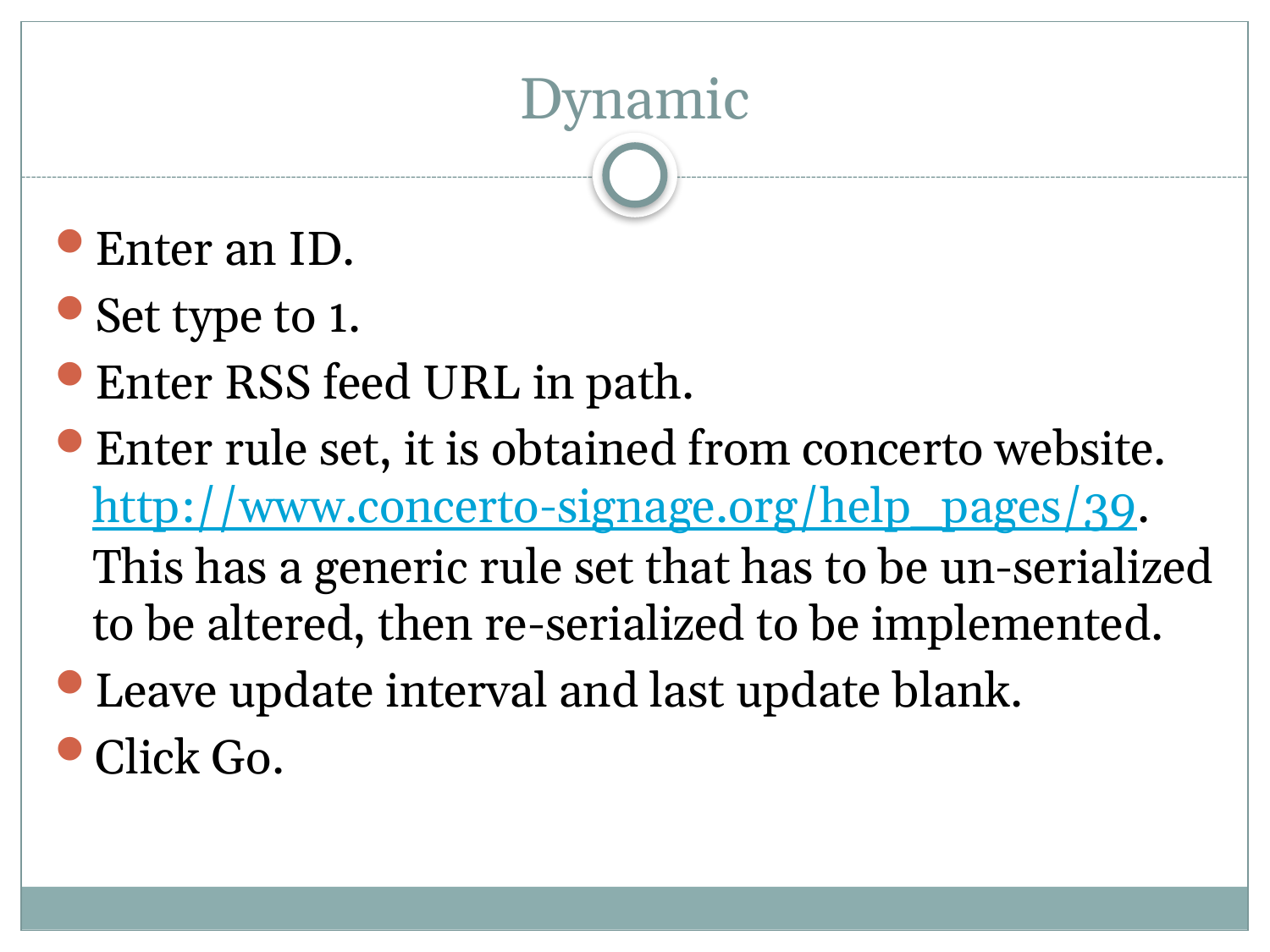

Dynamic
Enter an ID.
Set type to 1.
Enter RSS feed URL in path.
Enter rule set, it is obtained from concerto website. http://www.concerto-signage.org/help_pages/39. This has a generic rule set that has to be un-serialized to be altered, then re-serialized to be implemented.
Leave update interval and last update blank.
Click Go.